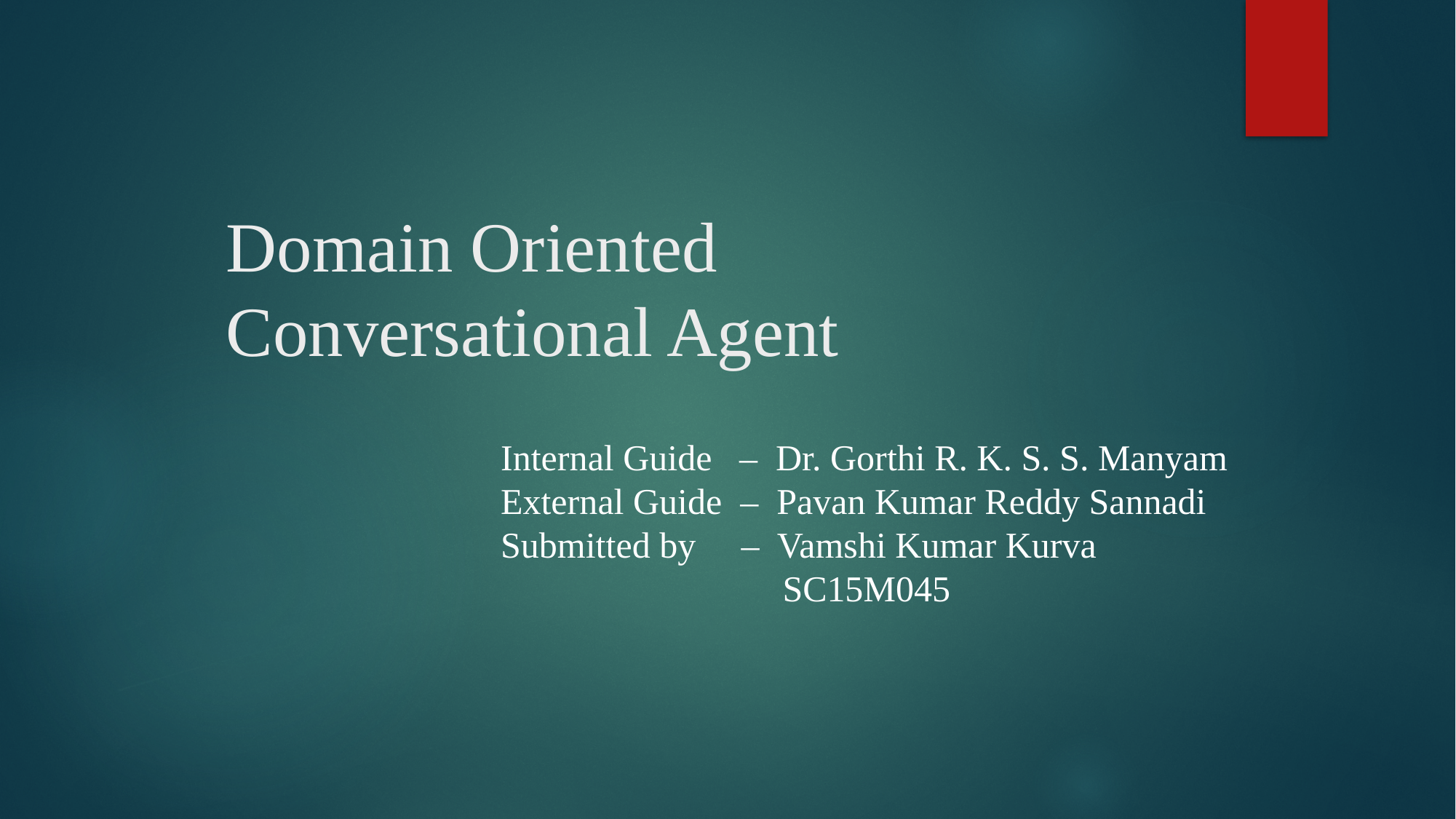

# Domain Oriented Conversational Agent
Internal Guide   –  Dr. Gorthi R. K. S. S. Manyam
External Guide  –  Pavan Kumar Reddy Sannadi
Submitted by     –  Vamshi Kumar Kurva
                               SC15M045